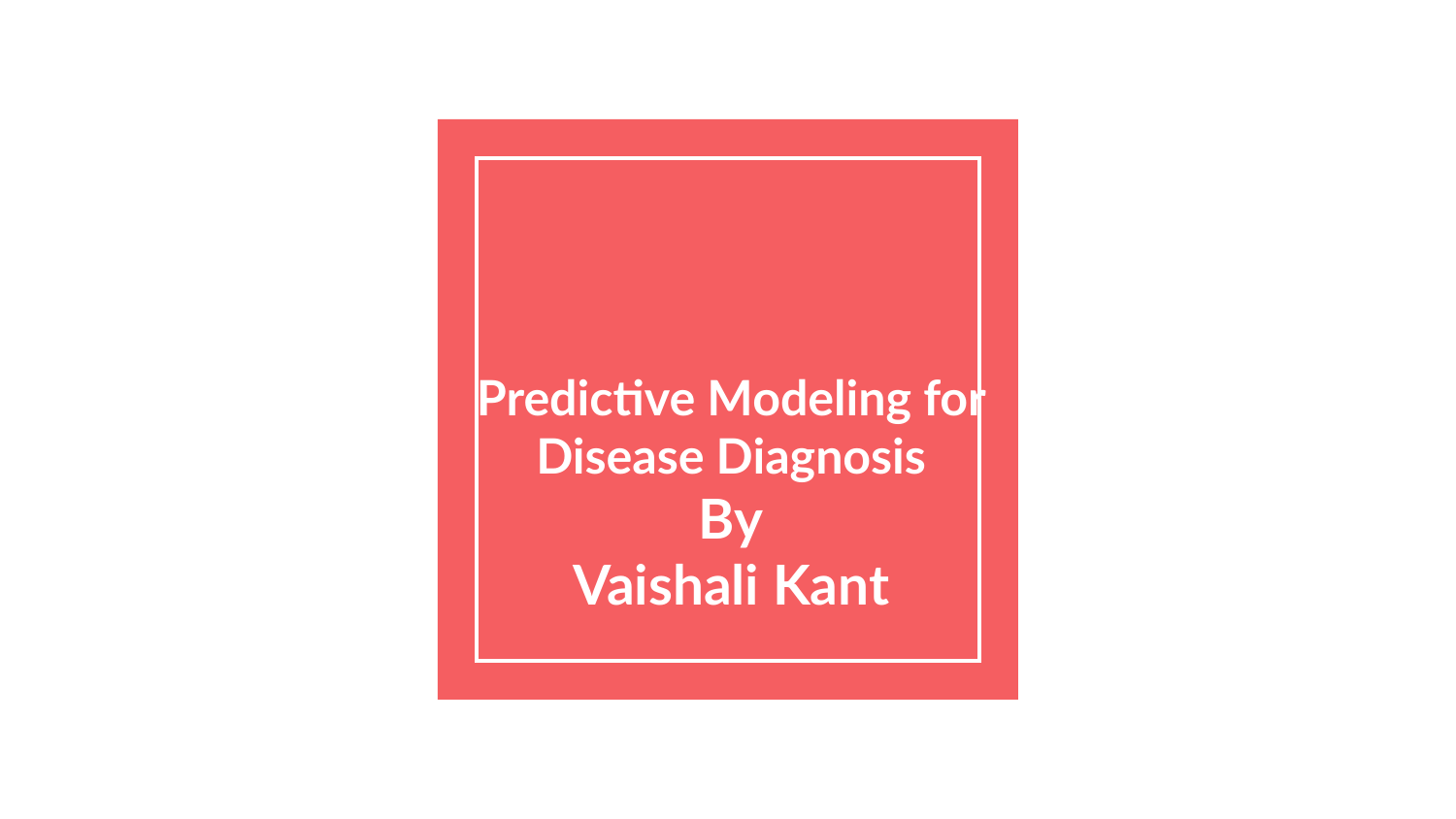

# Predictive Modeling for Disease Diagnosis
By
Vaishali Kant